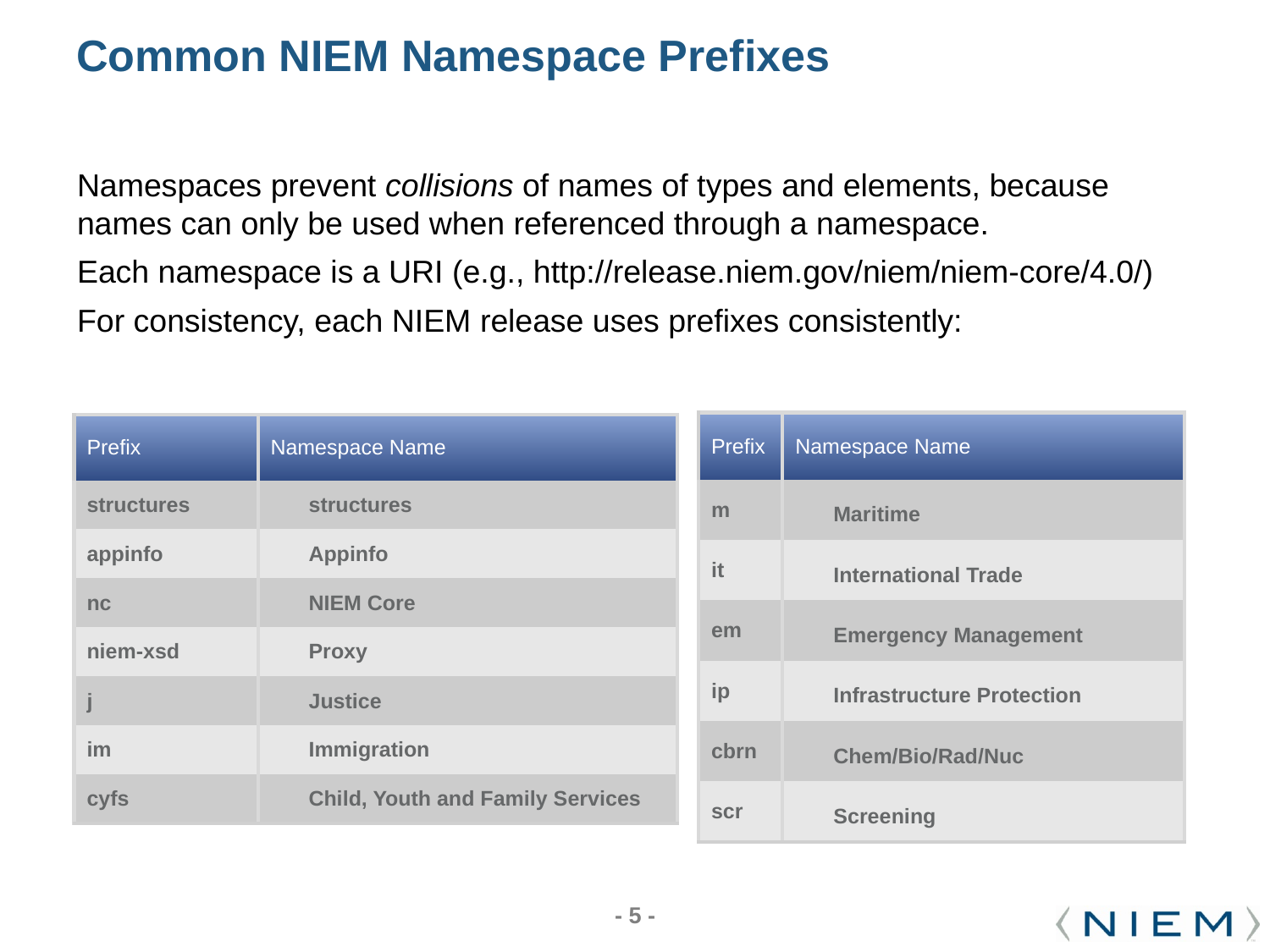

# Common NIEM Namespace Prefixes
Namespaces prevent collisions of names of types and elements, because names can only be used when referenced through a namespace.
Each namespace is a URI (e.g., http://release.niem.gov/niem/niem-core/4.0/)
For consistency, each NIEM release uses prefixes consistently:
| Prefix | Namespace Name |
| --- | --- |
| m | Maritime |
| it | International Trade |
| em | Emergency Management |
| ip | Infrastructure Protection |
| cbrn | Chem/Bio/Rad/Nuc |
| scr | Screening |
| Prefix | Namespace Name |
| --- | --- |
| structures | structures |
| appinfo | Appinfo |
| nc | NIEM Core |
| niem-xsd | Proxy |
| j | Justice |
| im | Immigration |
| cyfs | Child, Youth and Family Services |